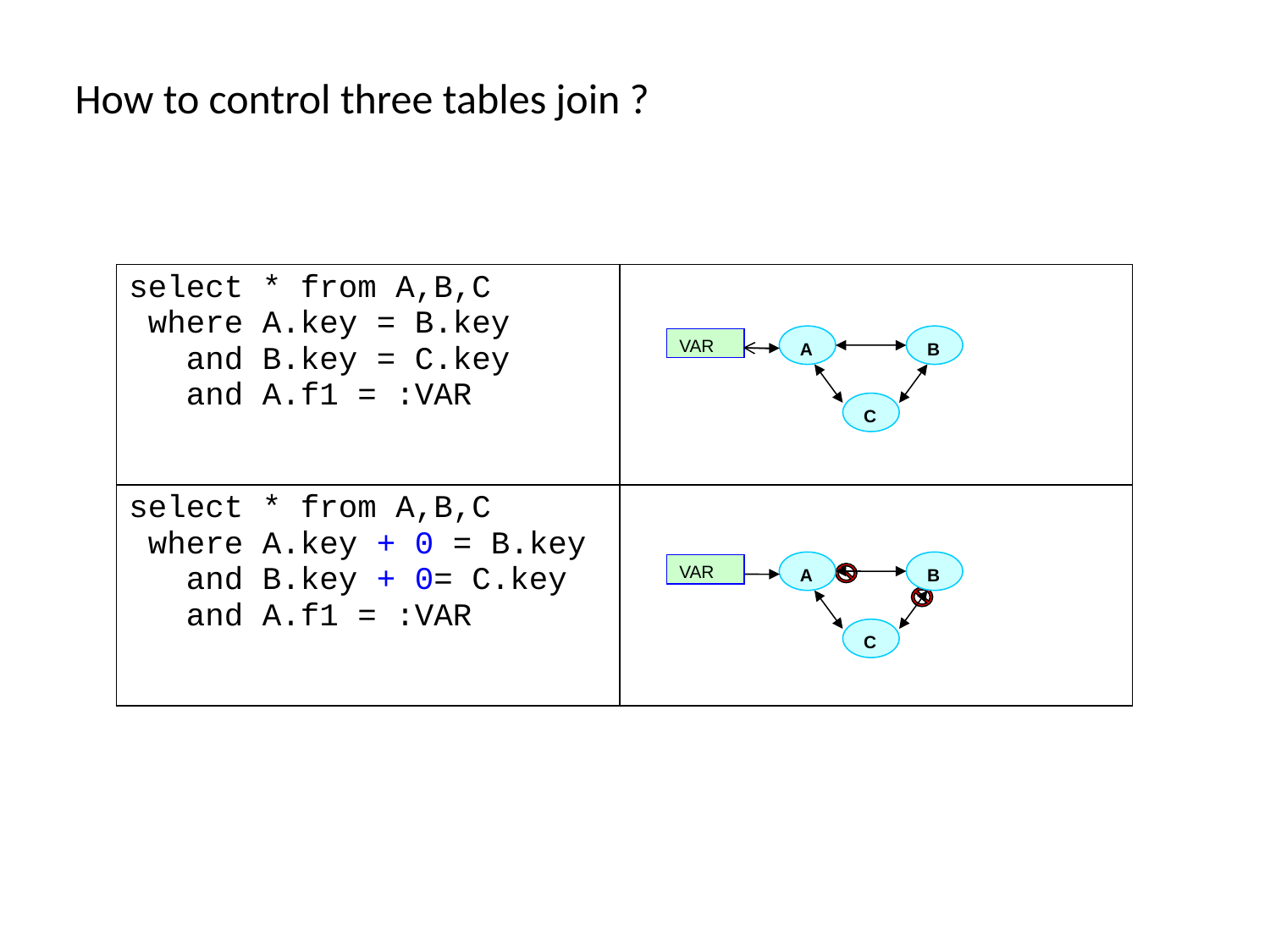

How to control three tables join ?
| select \* from A,B,C where A.key = B.key and B.key = C.key and A.f1 = :VAR |  |
| --- | --- |
| select \* from A,B,C where A.key + 0 = B.key and B.key + 0= C.key and A.f1 = :VAR |  |

A
B

C
VAR

A
B

C
VAR